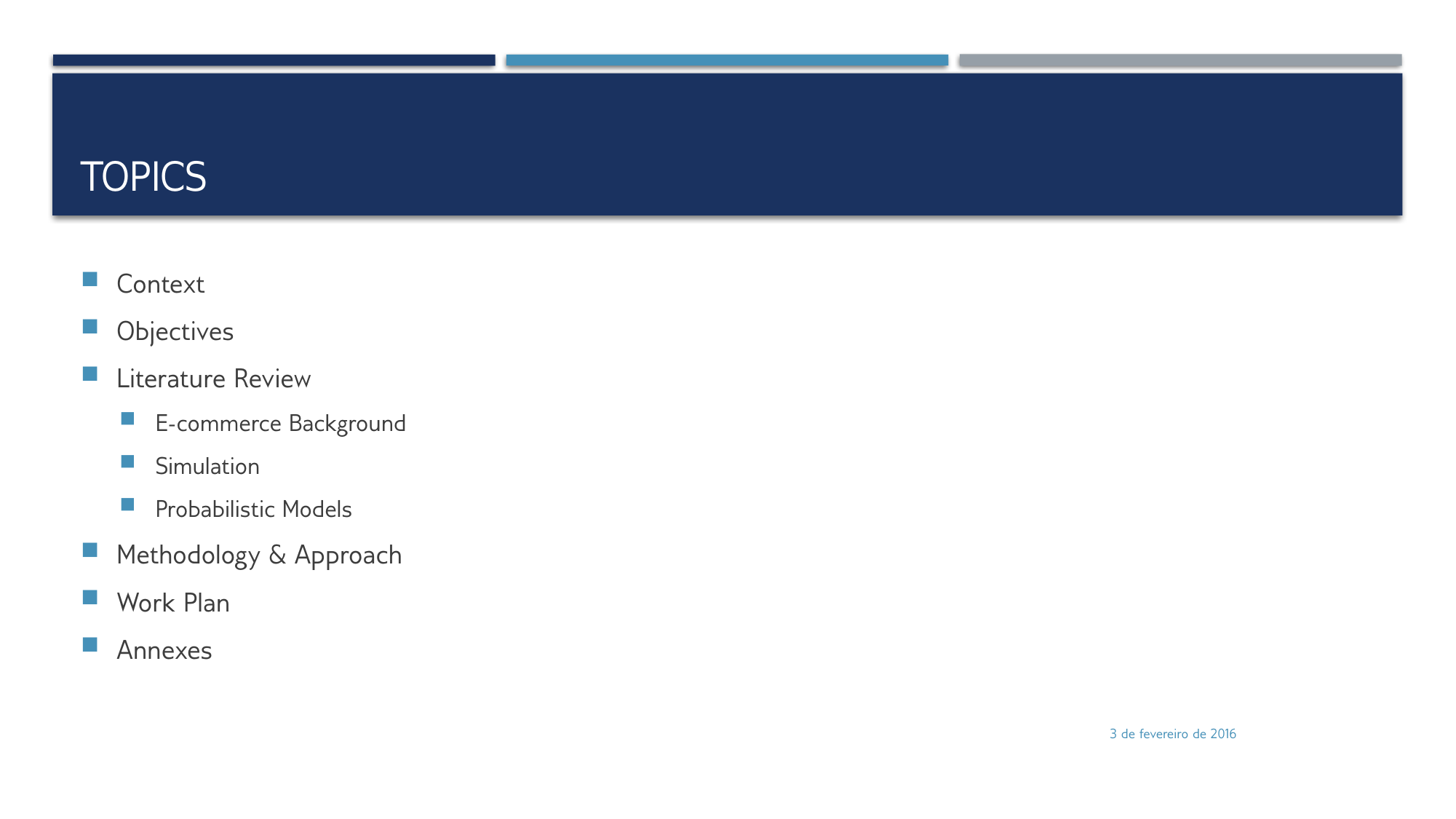

# Topics
Context
Objectives
Literature Review
E-commerce Background
Simulation
Probabilistic Models
Methodology & Approach
Work Plan
Annexes

3 de fevereiro de 2016